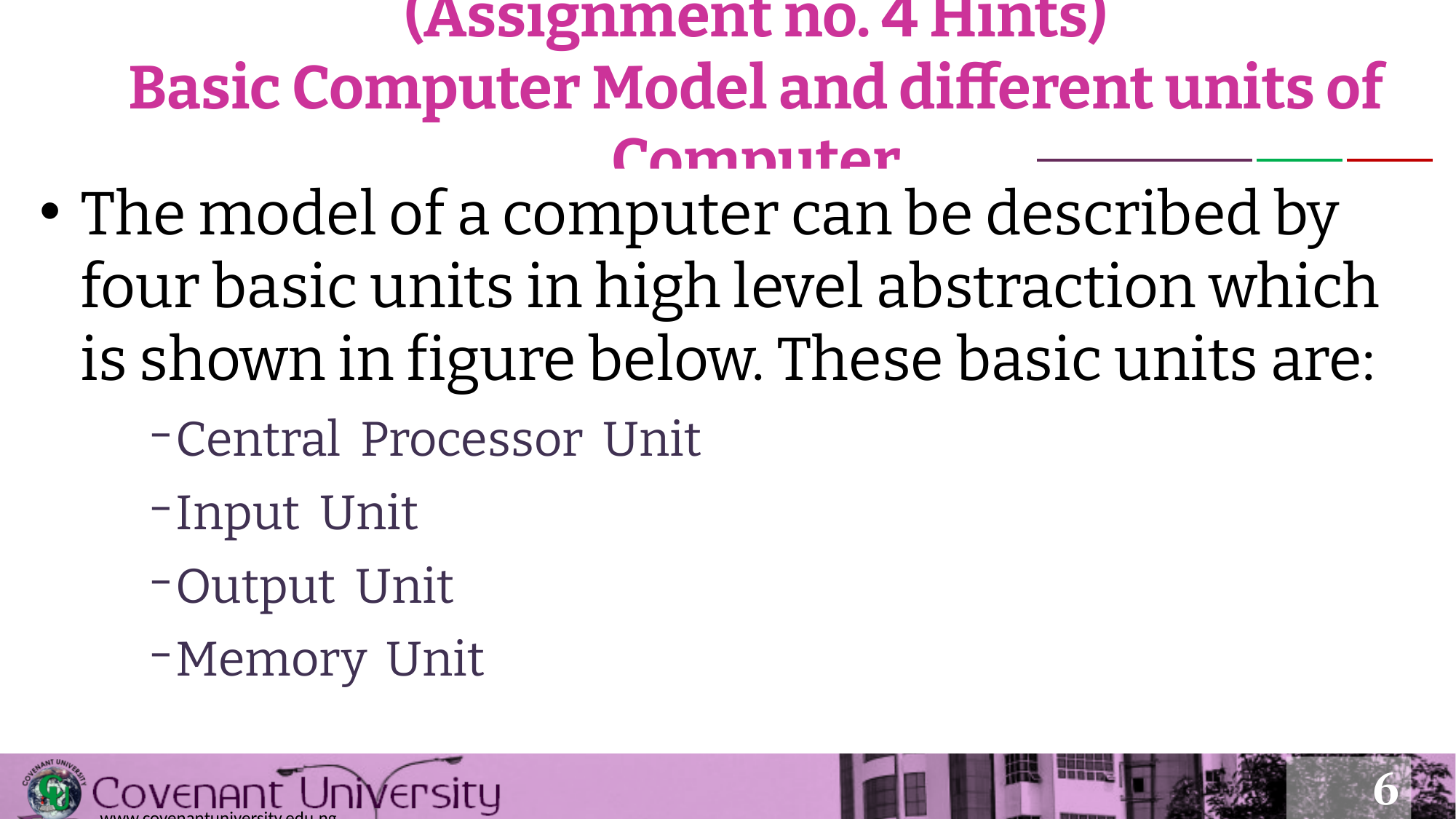

# (Assignment no. 4 Hints) Basic Computer Model and different units of Computer
The model of a computer can be described by four basic units in high level abstraction which is shown in figure below. These basic units are:
Central  Processor  Unit
Input  Unit
Output  Unit
Memory  Unit